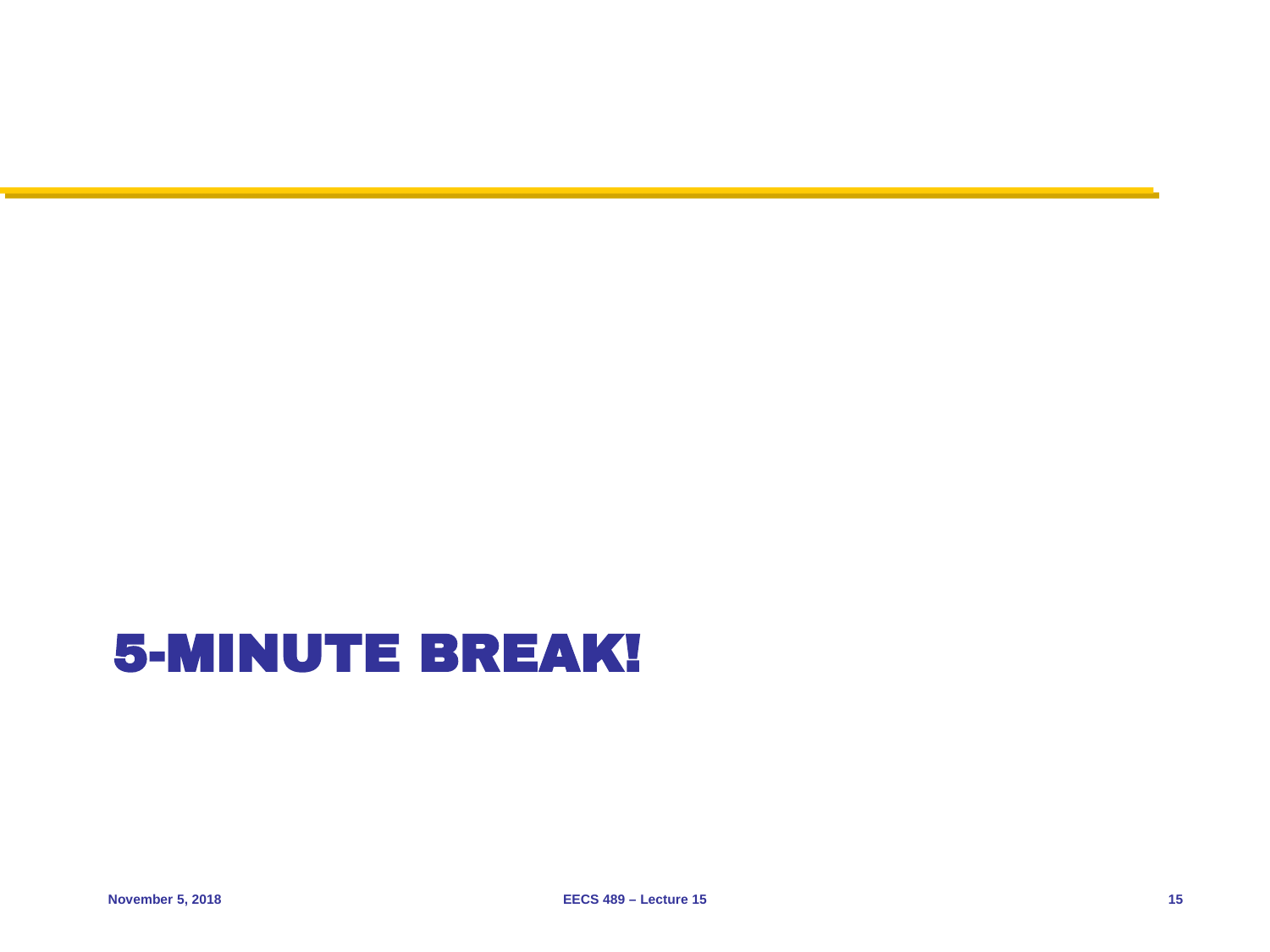

# 5-minute break!
November 5, 2018
EECS 489 – Lecture 15
15